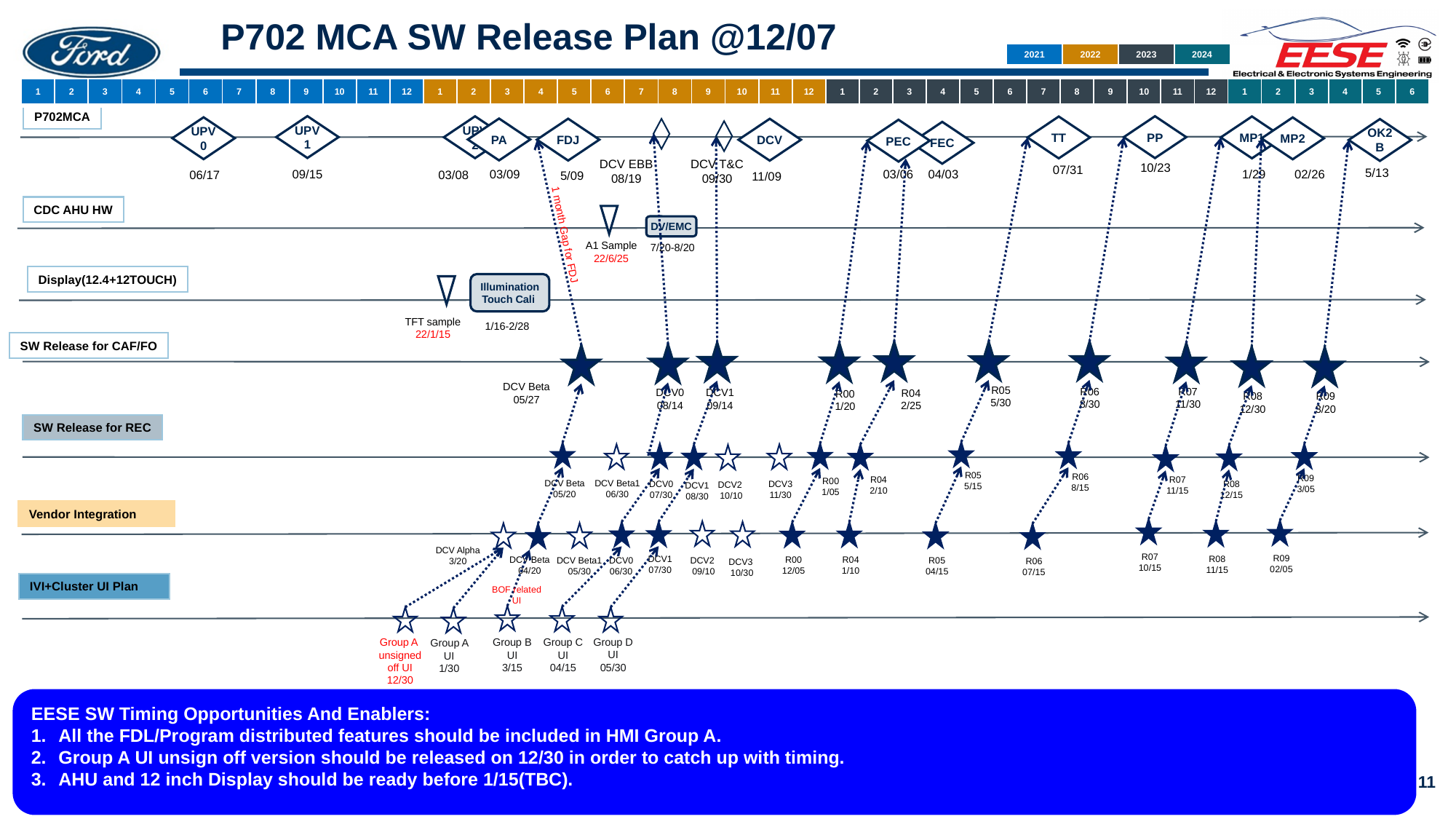

# P702 MCA SW Release Plan @12/07
| 2021 | 2022 | 2023 | 2024 |
| --- | --- | --- | --- |
| 1 | 2 | 3 | 4 | 5 | 6 | 7 | 8 | 9 | 10 | 11 | 12 | 1 | 2 | 3 | 4 | 5 | 6 | 7 | 8 | 9 | 10 | 11 | 12 | 1 | 2 | 3 | 4 | 5 | 6 | 7 | 8 | 9 | 10 | 11 | 12 | 1 | 2 | 3 | 4 | 5 | 6 |
| --- | --- | --- | --- | --- | --- | --- | --- | --- | --- | --- | --- | --- | --- | --- | --- | --- | --- | --- | --- | --- | --- | --- | --- | --- | --- | --- | --- | --- | --- | --- | --- | --- | --- | --- | --- | --- | --- | --- | --- | --- | --- |
P702MCA
UPV1
09/15
PP
10/23
UPV2
03/08
MP1
1/29
TT
07/31
UPV0
06/17
MP2
02/26
PA
03/09
FDJ
5/09

DCV EBB
08/19
DCV
11/09
OK2B
5/13
PEC
03/06

DCV T&C
09/30
FEC
04/03
CDC AHU HW

A1 Sample
22/6/25
DV/EMC
7/20-8/20
1 month Gap for FDJ
Display(12.4+12TOUCH)
Illumination
Touch Cali
1/16-2/28

TFT sample
22/1/15
SW Release for CAF/FO

R06
8/30

R05
5/30

R04
2/25

DCV1
09/14

R00
1/20

R07
11/30

DCV0
08/14

DCV Beta
05/27

R08
12/30

R09
3/20
SW Release for REC

R05
5/15

DCV Beta
05/20

R06
8/15

R00
1/05

DCV0
07/30

R09
3/05

DCV1
08/30

DCV Beta1
06/30

R04
2/10

DCV3
11/30

DCV2
10/10

R08
12/15

R07
11/15
Vendor Integration

R07
10/15

R09
02/05

DCV2
09/10

R08
11/15

DCV1
07/30

DCV3
10/30

DCV0
06/30

R04
1/10

R00
12/05

DCV Beta1
05/30

R05
04/15

DCV Alpha
3/20

DCV Beta
04/20

R06
07/15
IVI+Cluster UI Plan
BOF related UI

Group B UI
3/15

Group C UI
04/15

Group D UI
05/30

Group A  unsigned off UI
12/30

Group A UI
1/30
EESE SW Timing Opportunities And Enablers:
All the FDL/Program distributed features should be included in HMI Group A.
Group A UI unsign off version should be released on 12/30 in order to catch up with timing.
AHU and 12 inch Display should be ready before 1/15(TBC).